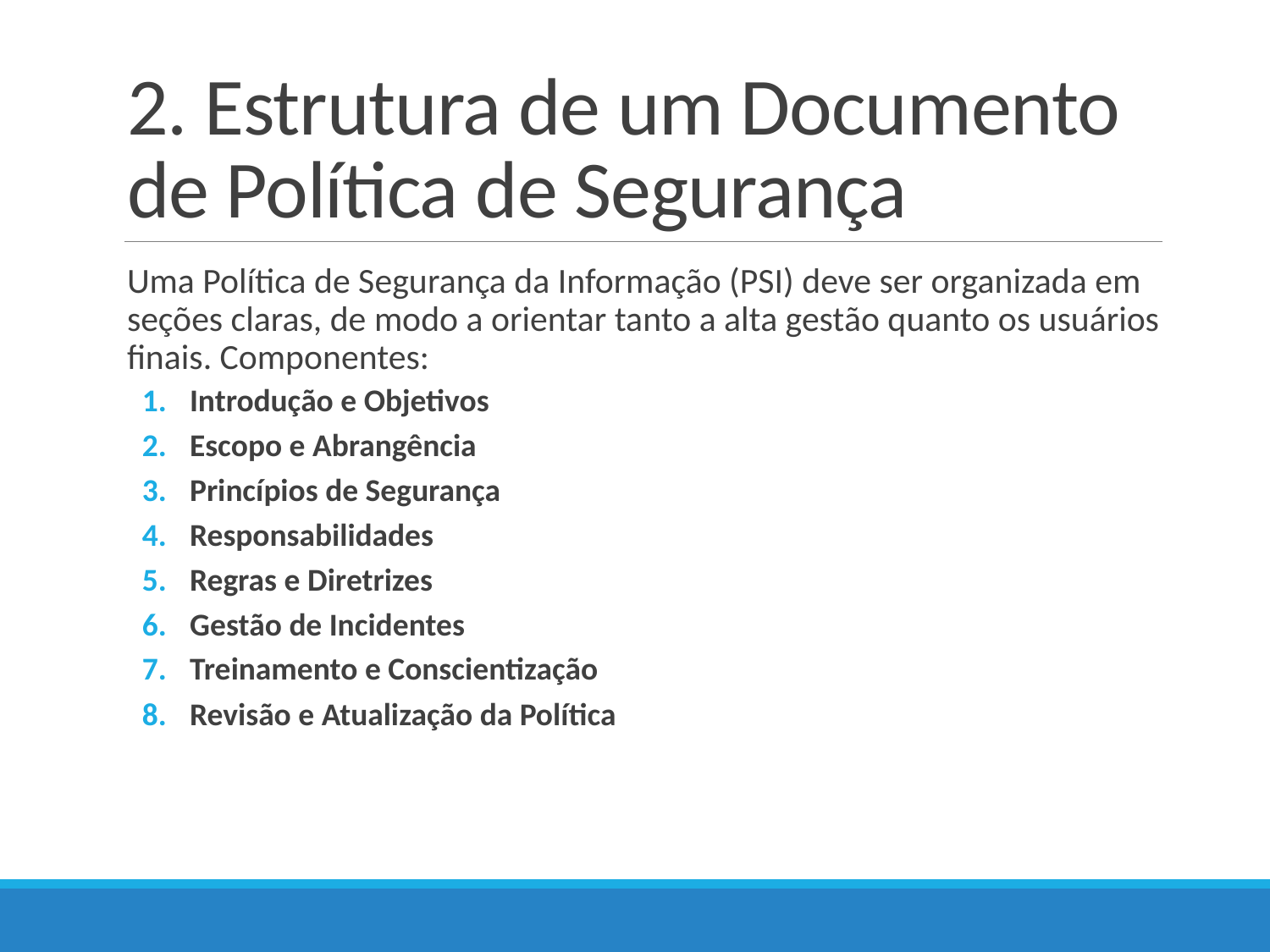

# 2. Estrutura de um Documento de Política de Segurança
Uma Política de Segurança da Informação (PSI) deve ser organizada em seções claras, de modo a orientar tanto a alta gestão quanto os usuários finais. Componentes:
Introdução e Objetivos
Escopo e Abrangência
Princípios de Segurança
Responsabilidades
Regras e Diretrizes
Gestão de Incidentes
Treinamento e Conscientização
Revisão e Atualização da Política